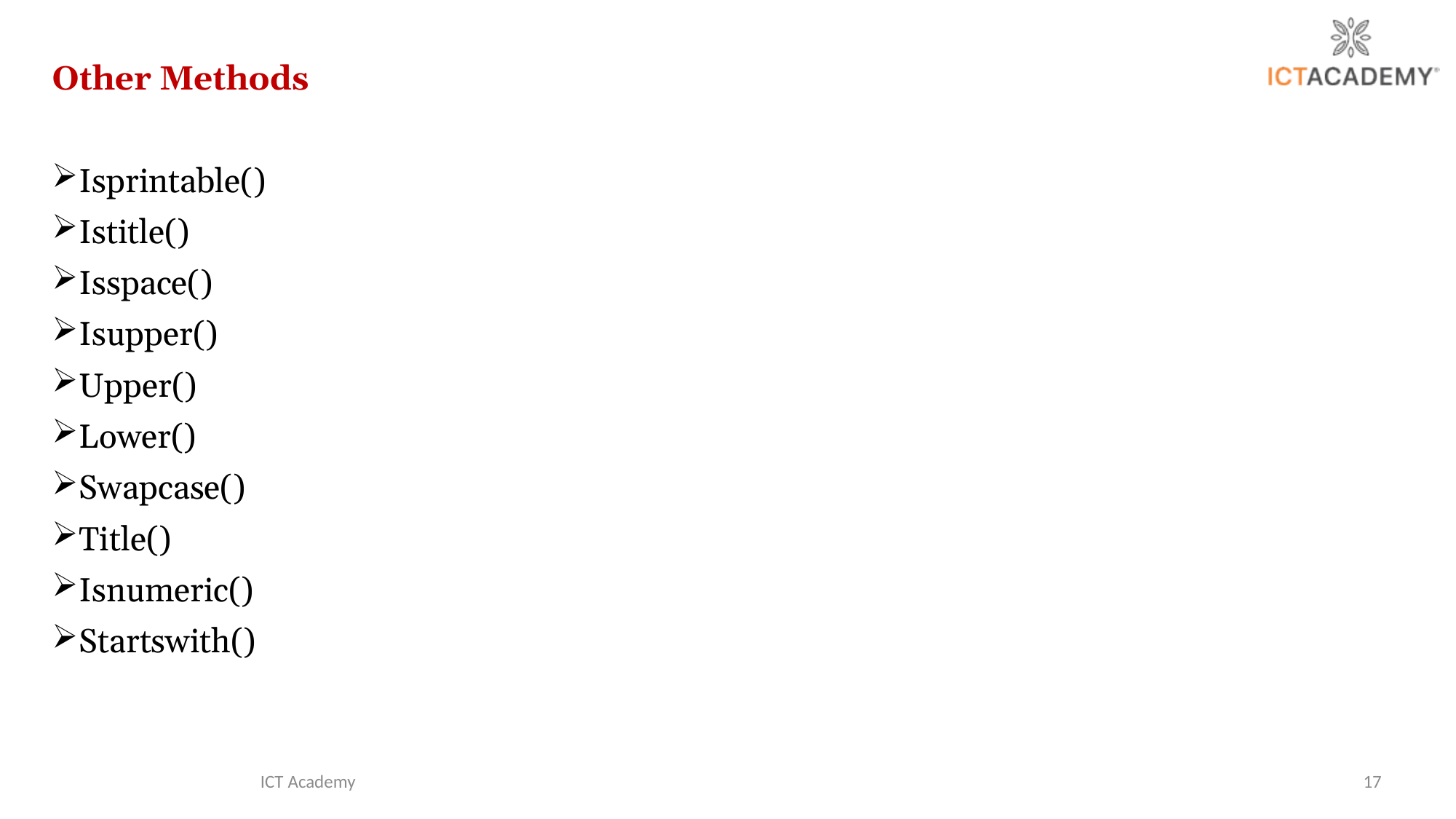

Other Methods

Isprintable()
Istitle()
Isspace()
Isupper()
Upper()
Lower()
Swapcase()
Title()
Isnumeric()
Startswith()

ICT Academy
17